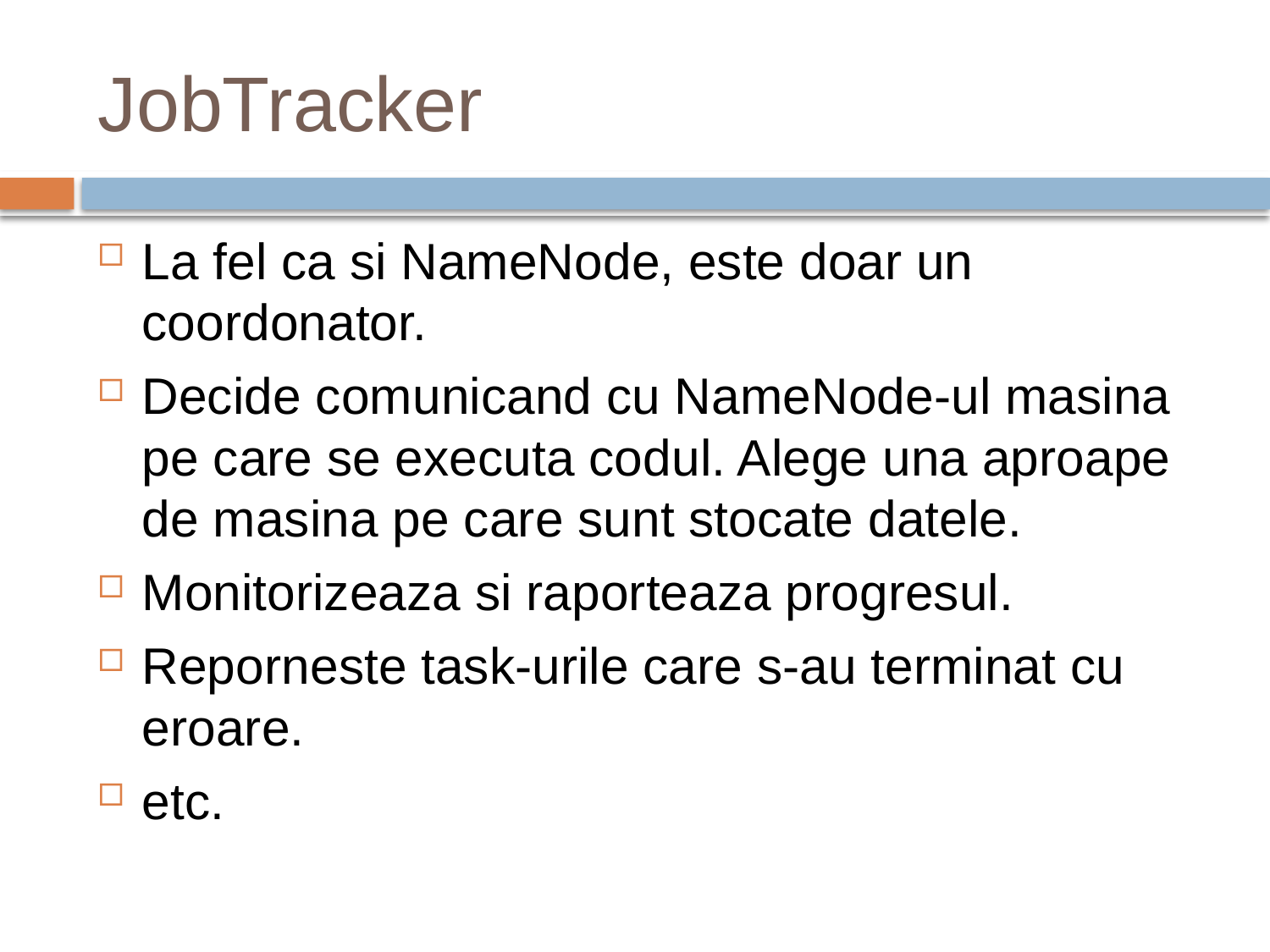

# JobTracker
La fel ca si NameNode, este doar un coordonator.
Decide comunicand cu NameNode-ul masina pe care se executa codul. Alege una aproape de masina pe care sunt stocate datele.
Monitorizeaza si raporteaza progresul.
Reporneste task-urile care s-au terminat cu eroare.
etc.